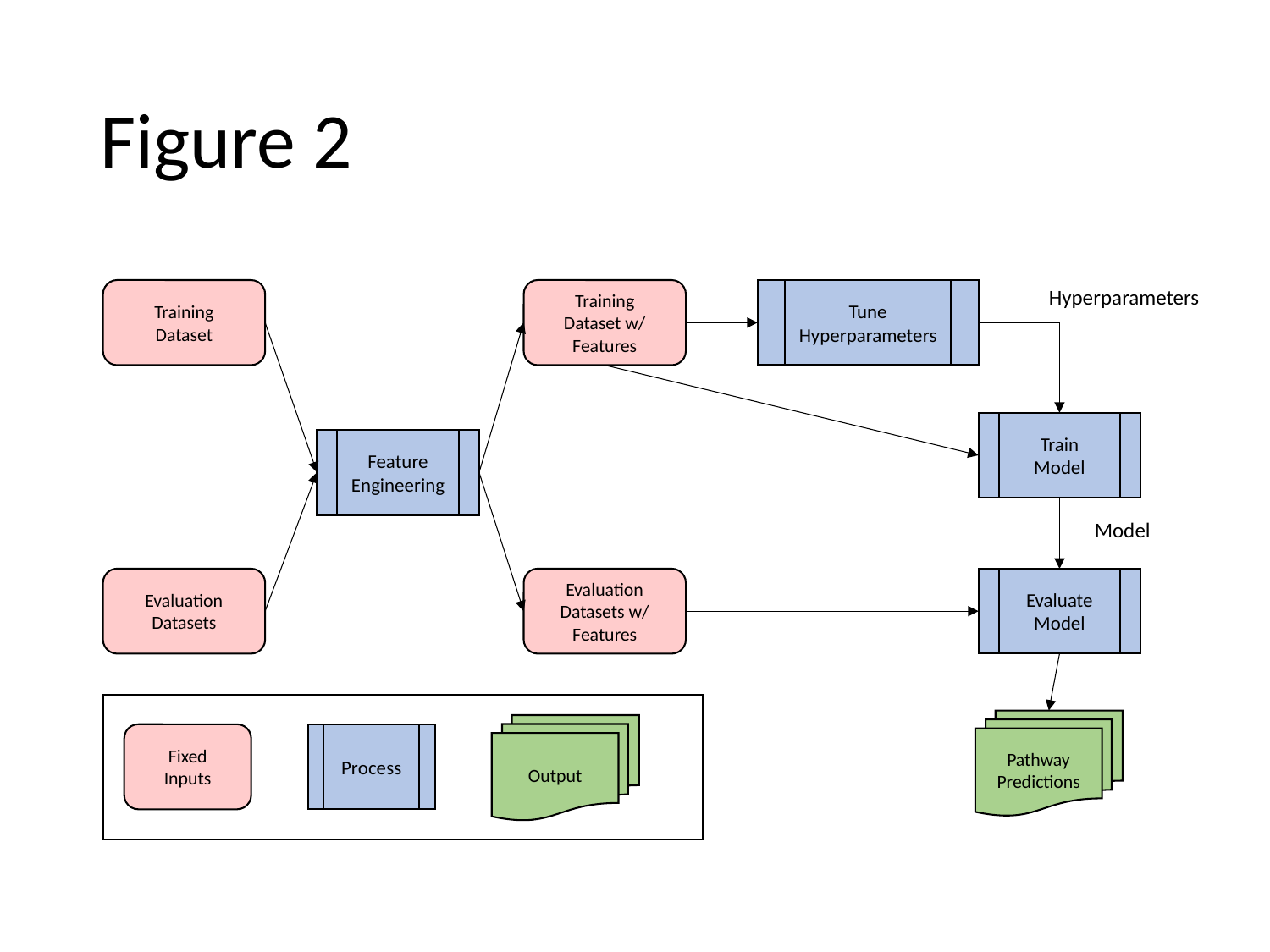

# Figure 2
Hyperparameters
Training
Dataset
Training
Dataset w/
Features
Tune
Hyperparameters
Train
Model
Feature
Engineering
Model
Evaluation
Datasets
Evaluation
Datasets w/
Features
Evaluate
Model

Pathway
Predictions
Output
Fixed
Inputs
Process